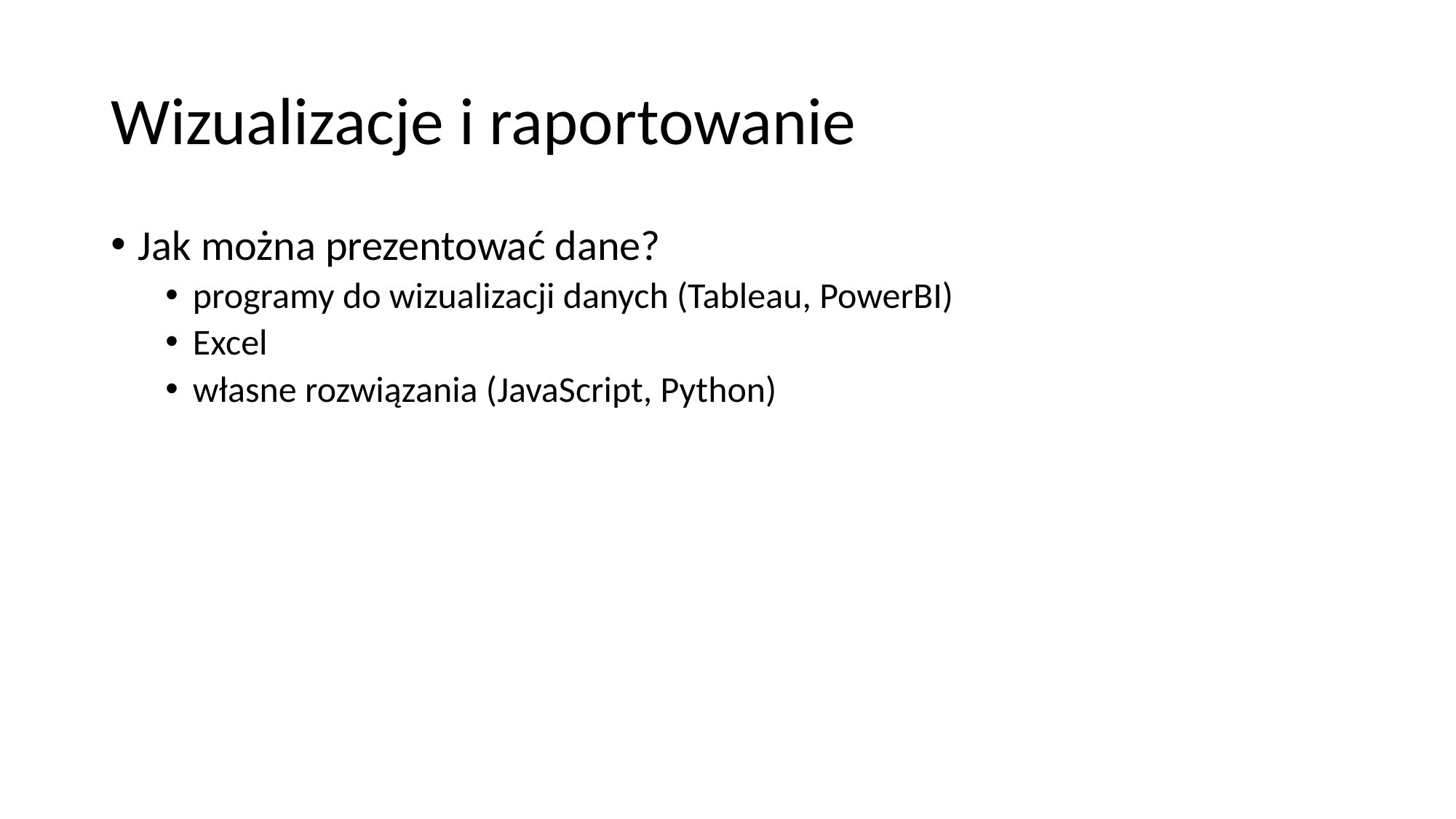

# Wizualizacje i raportowanie
Jak można prezentować dane?
programy do wizualizacji danych (Tableau, PowerBI)
Excel
własne rozwiązania (JavaScript, Python)